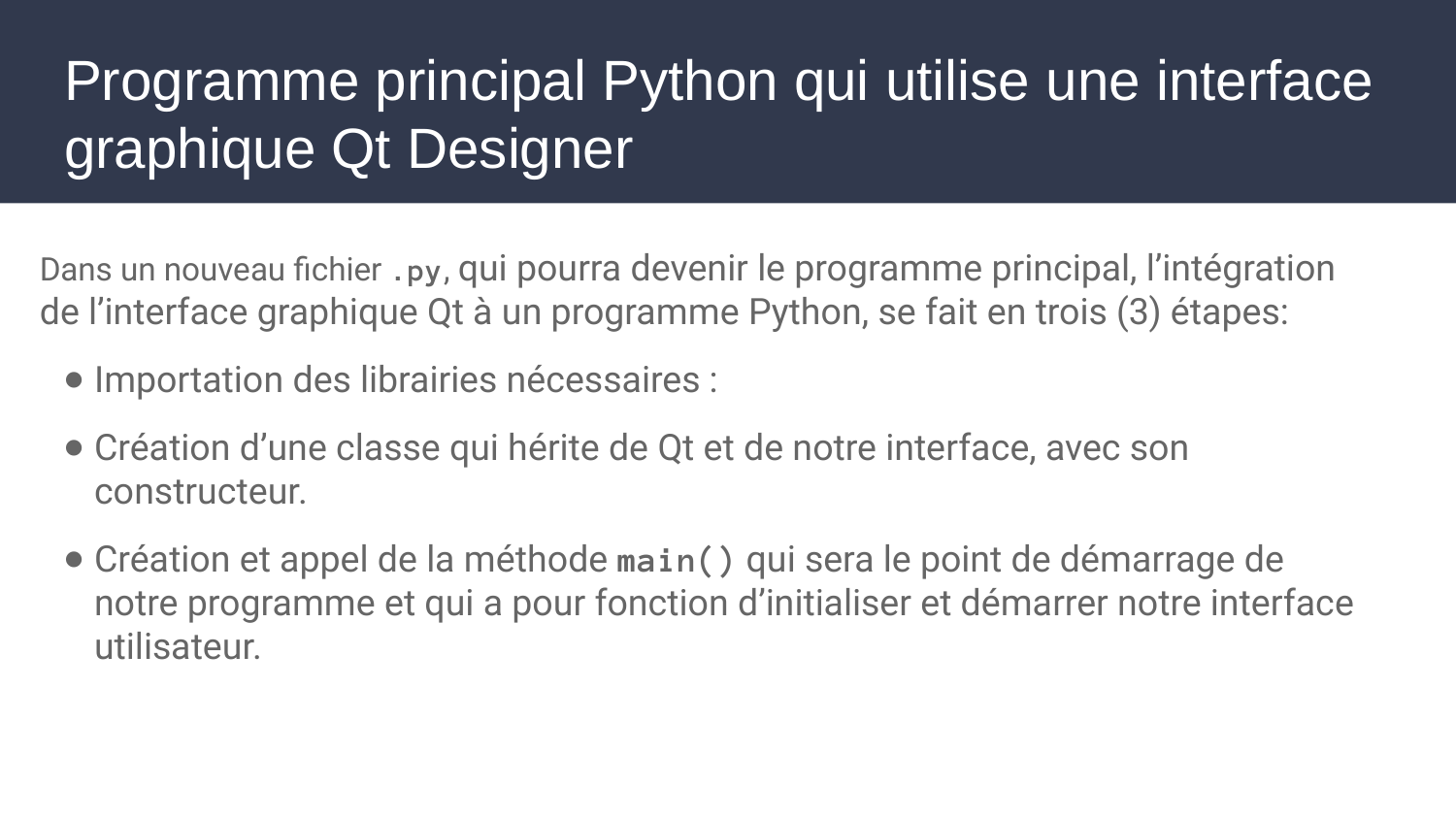

# Programme principal Python qui utilise une interface graphique Qt Designer
Dans un nouveau fichier .py, qui pourra devenir le programme principal, l’intégration de l’interface graphique Qt à un programme Python, se fait en trois (3) étapes:
Importation des librairies nécessaires :
Création d’une classe qui hérite de Qt et de notre interface, avec son constructeur.
Création et appel de la méthode main() qui sera le point de démarrage de notre programme et qui a pour fonction d’initialiser et démarrer notre interface utilisateur.